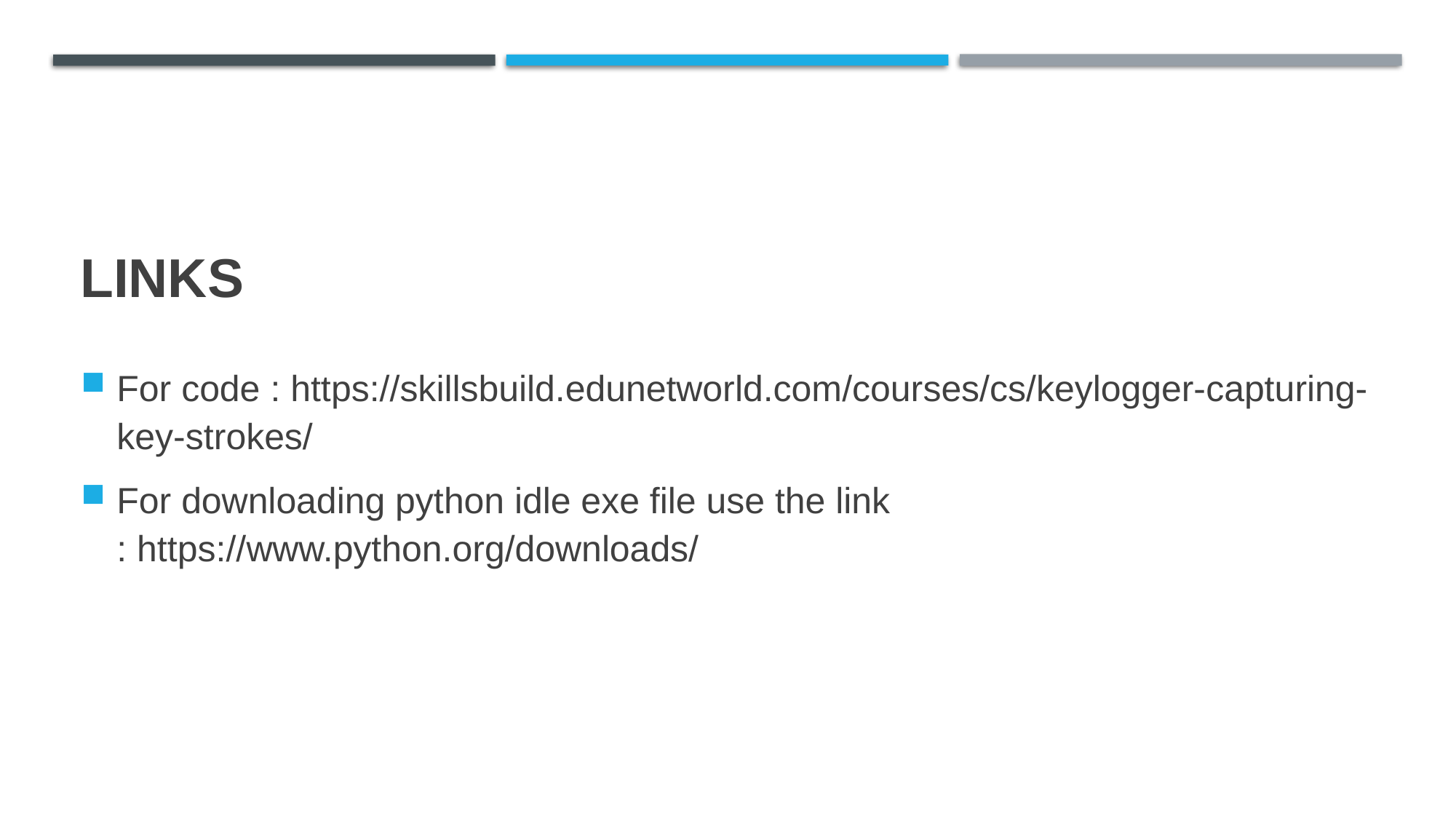

# links
For code : https://skillsbuild.edunetworld.com/courses/cs/keylogger-capturing-key-strokes/
For downloading python idle exe file use the link : https://www.python.org/downloads/